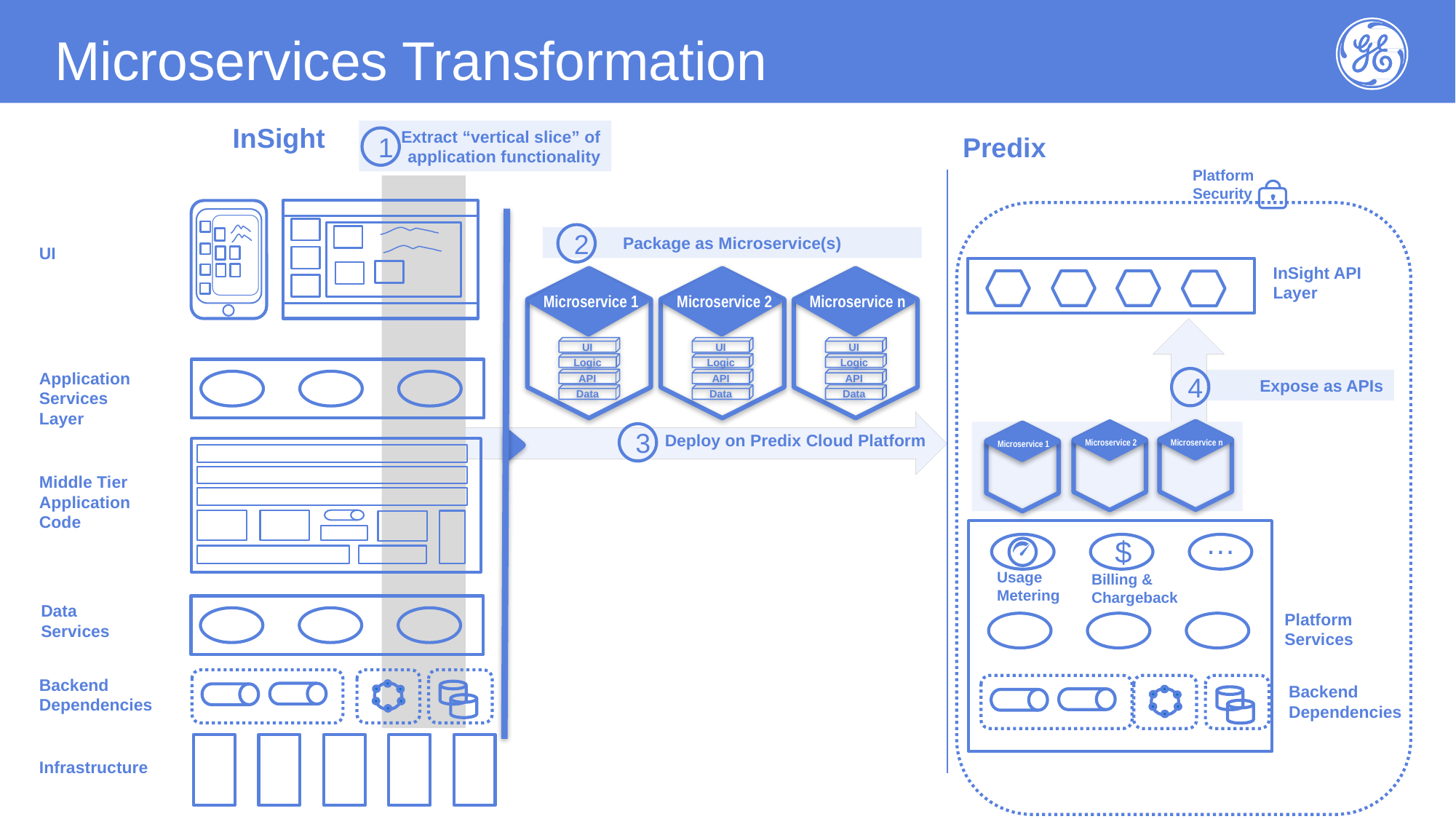

# Microservices Transformation
InSight
Extract “vertical slice” of application functionality
Predix
1
Platform Security

2

Package as Microservice(s)

UI

InSight API Layer

Microservice 1
UI
Logic
API
Data

Microservice 2
UI
Logic
API
Data

Microservice n
UI
Logic
API
Data

Application
Services
Layer
4
Expose as APIs

Microservice n

Microservice 2

Microservice 1
3
Deploy on Predix Cloud Platform

Middle Tier
Application
Code
…

$

Usage
Metering
Billing & Chargeback
Data
Services

Platform Services

Backend
Dependencies

Backend
Dependencies

Infrastructure